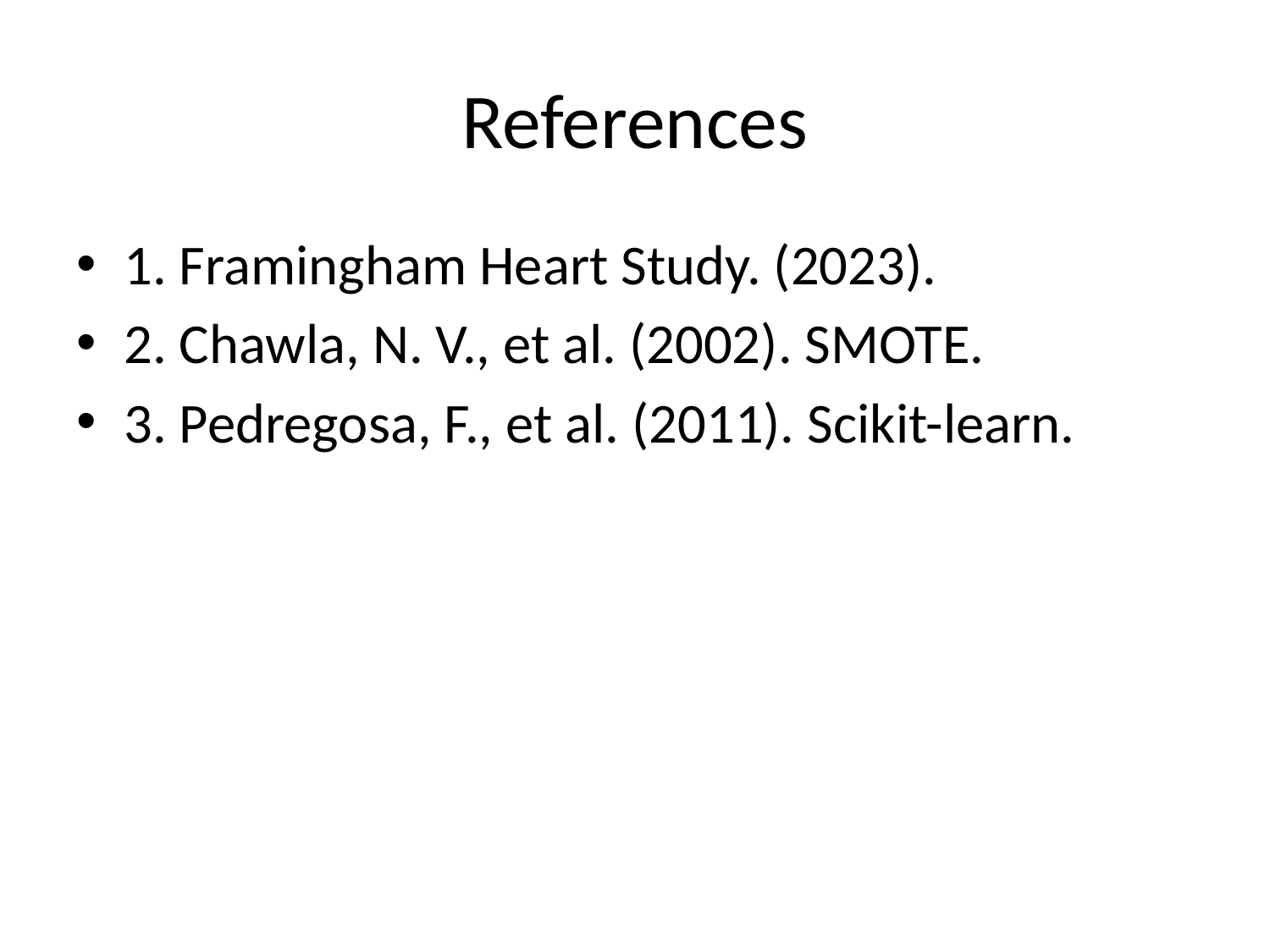

# References
1. Framingham Heart Study. (2023).
2. Chawla, N. V., et al. (2002). SMOTE.
3. Pedregosa, F., et al. (2011). Scikit-learn.